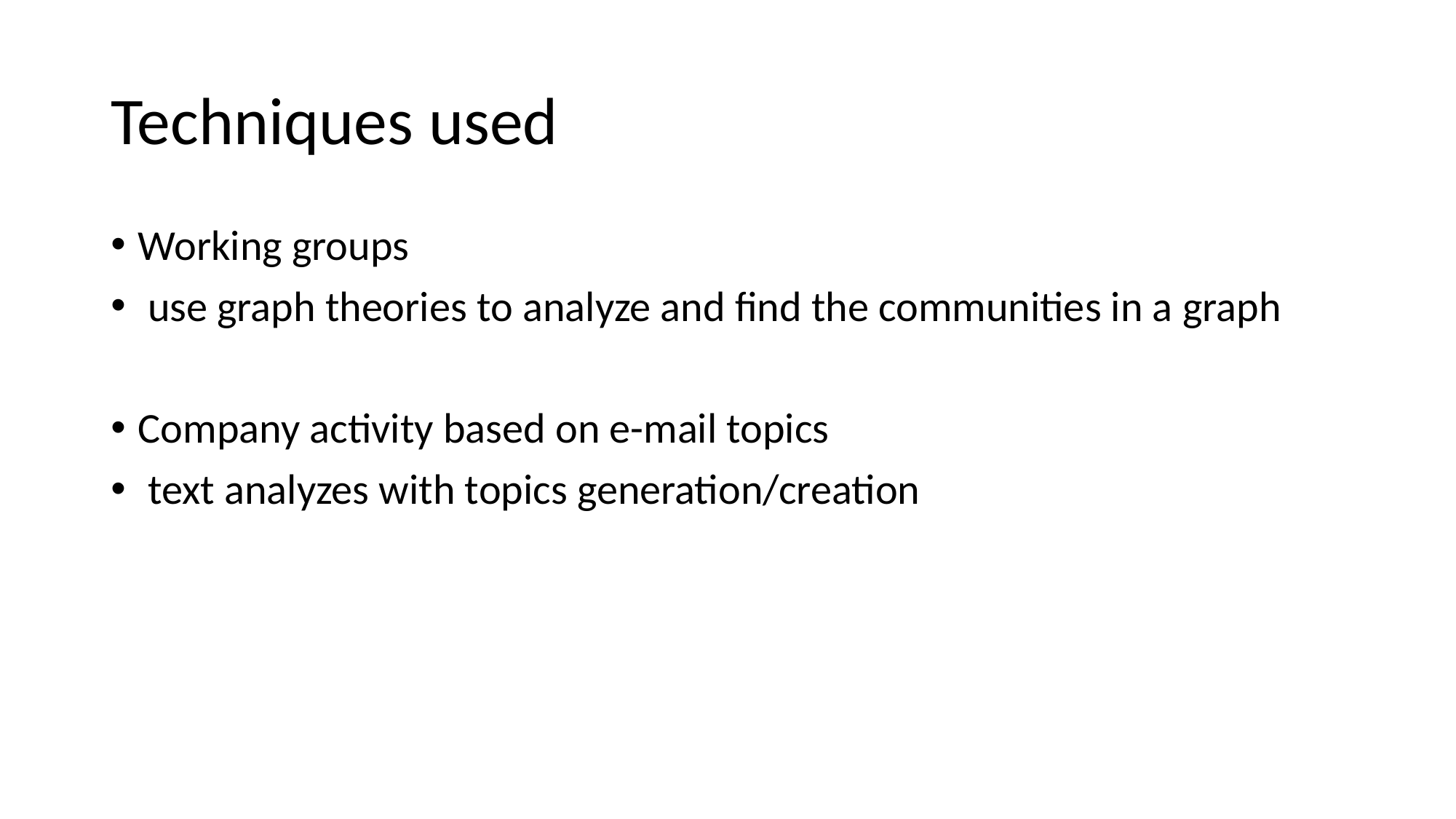

# Techniques used
Working groups
 use graph theories to analyze and find the communities in a graph

Company activity based on e-mail topics
 text analyzes with topics generation/creation